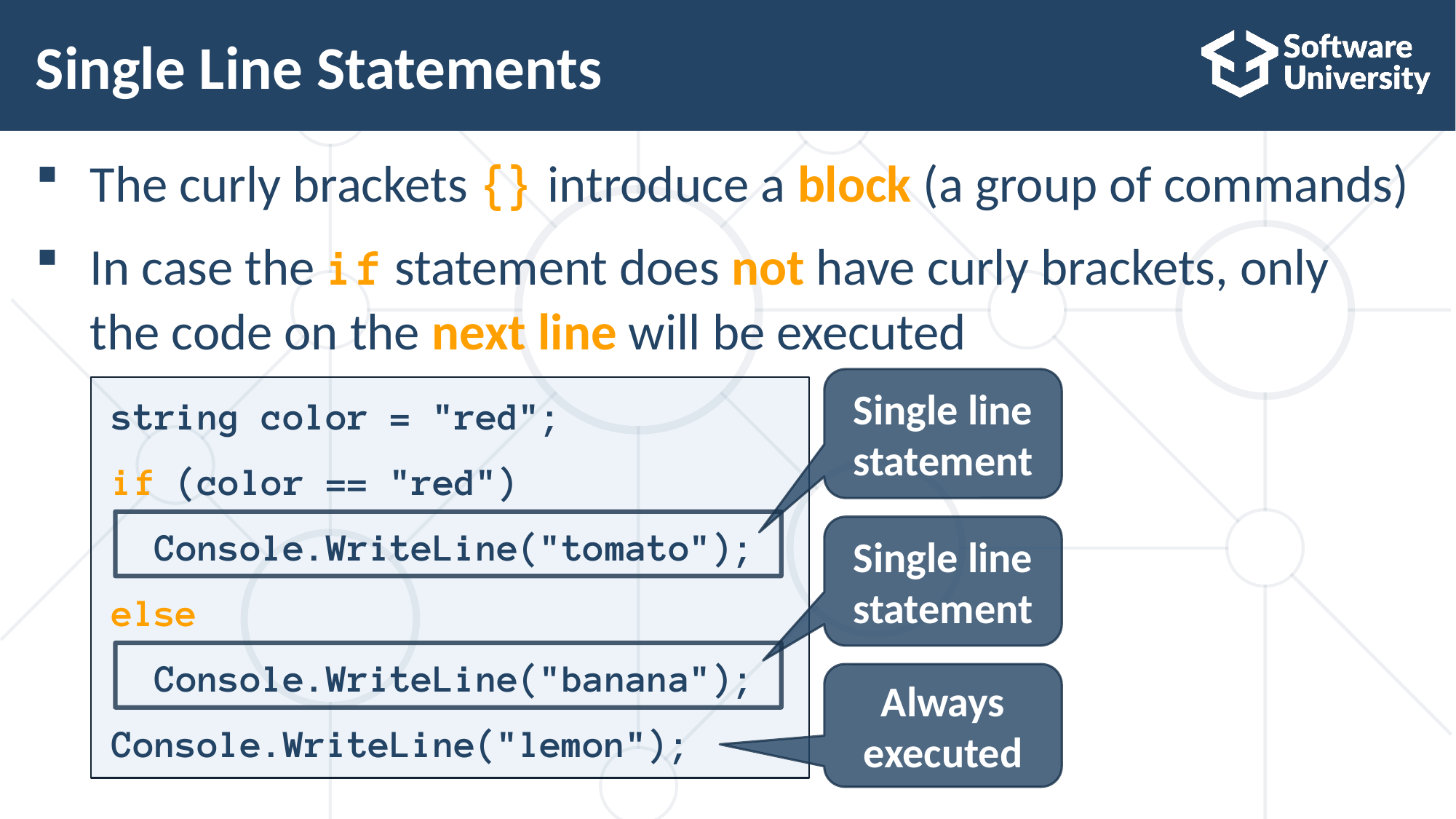

# Single Line Statements
The curly brackets {} introduce a block (a group of commands)
In case the if statement does not have curly brackets, only
the code on the next line will be executed

Single line statement
string color = "red";
if (color == "red")
  Console.WriteLine("tomato");
else
  Console.WriteLine("banana");
Console.WriteLine("lemon");

Single line statement

Always executed